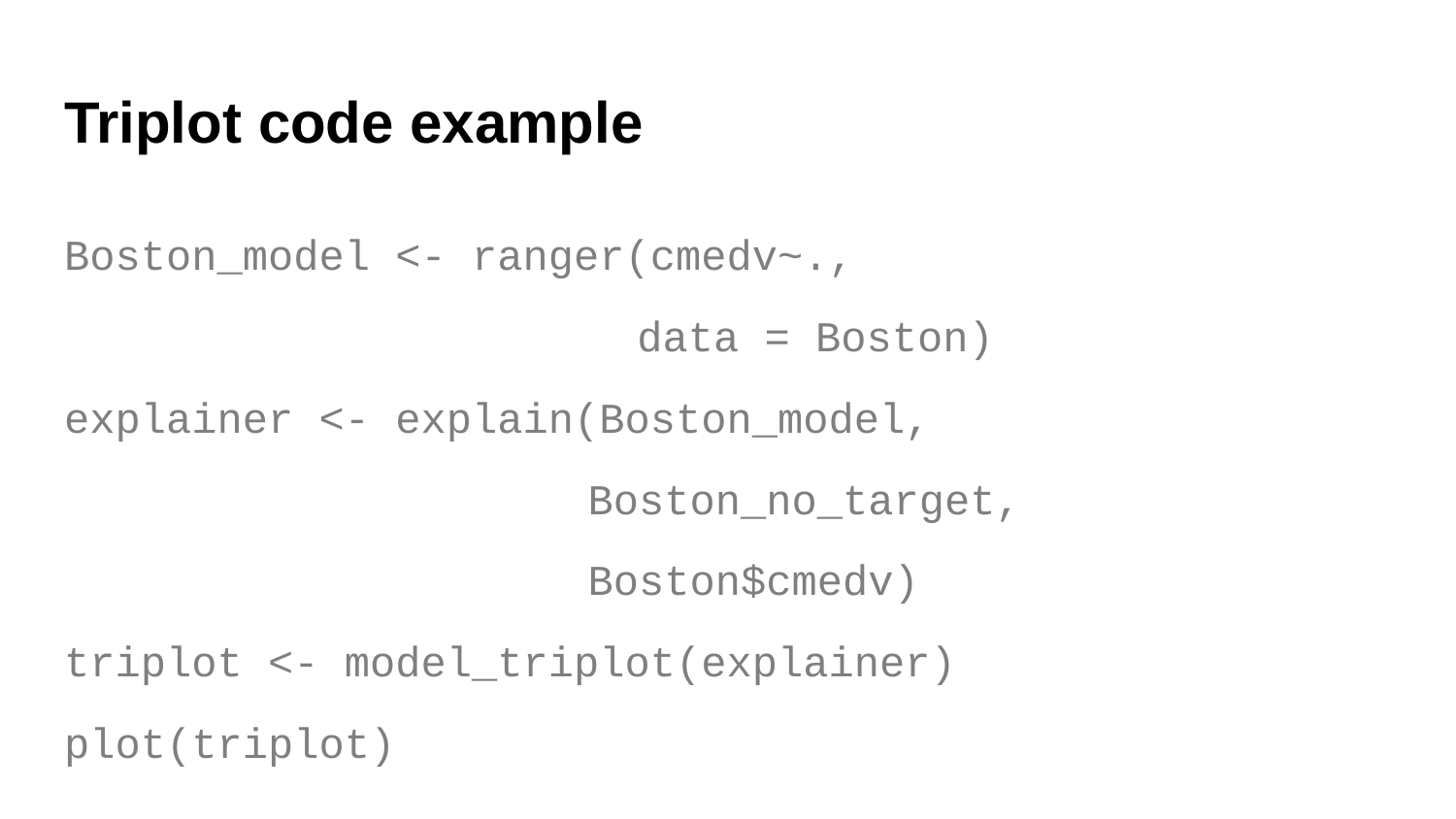

# Triplot code example
Boston_model <- ranger(cmedv~.,
  data = Boston)
explainer <- explain(Boston_model,
   Boston_no_target,
   Boston$cmedv)
triplot <- model_triplot(explainer)
plot(triplot)